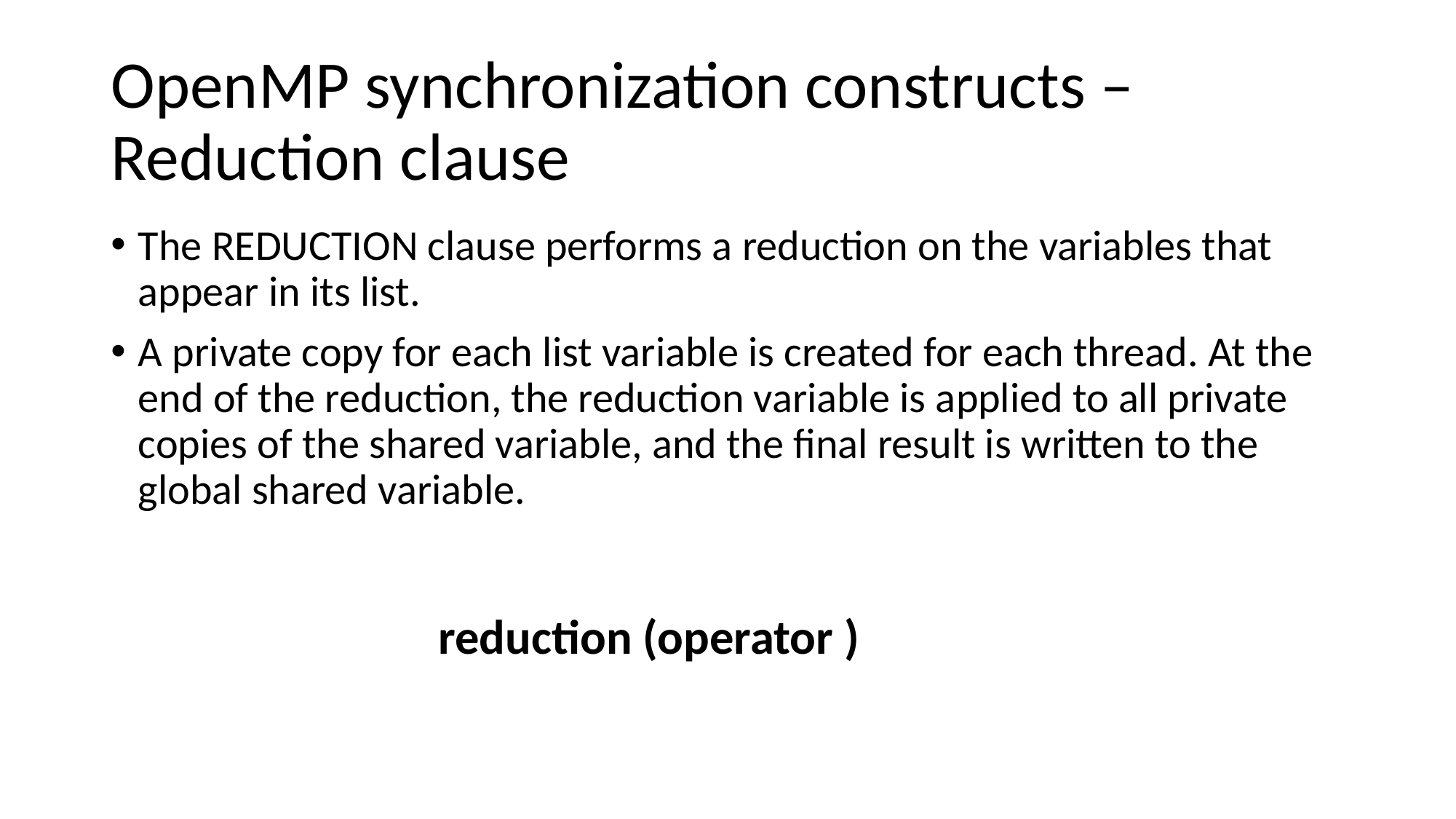

# OpenMP synchronization constructs – Reduction clause
The REDUCTION clause performs a reduction on the variables that appear in its list.
A private copy for each list variable is created for each thread. At the end of the reduction, the reduction variable is applied to all private copies of the shared variable, and the final result is written to the global shared variable.

reduction (operator )